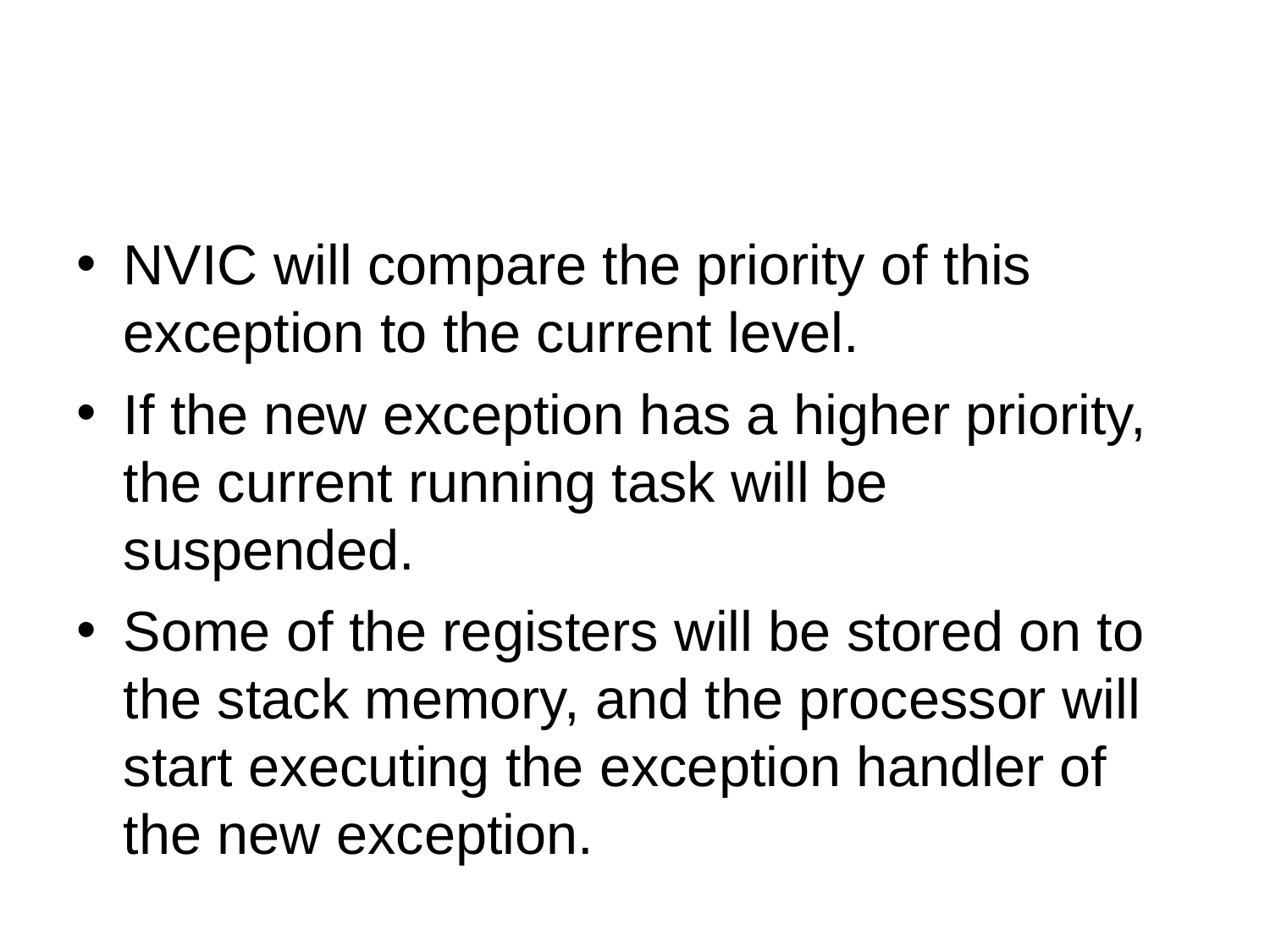

NVIC will compare the priority of this exception to the current level.
If the new exception has a higher priority, the current running task will be suspended.
Some of the registers will be stored on to the stack memory, and the processor will start executing the exception handler of the new exception.